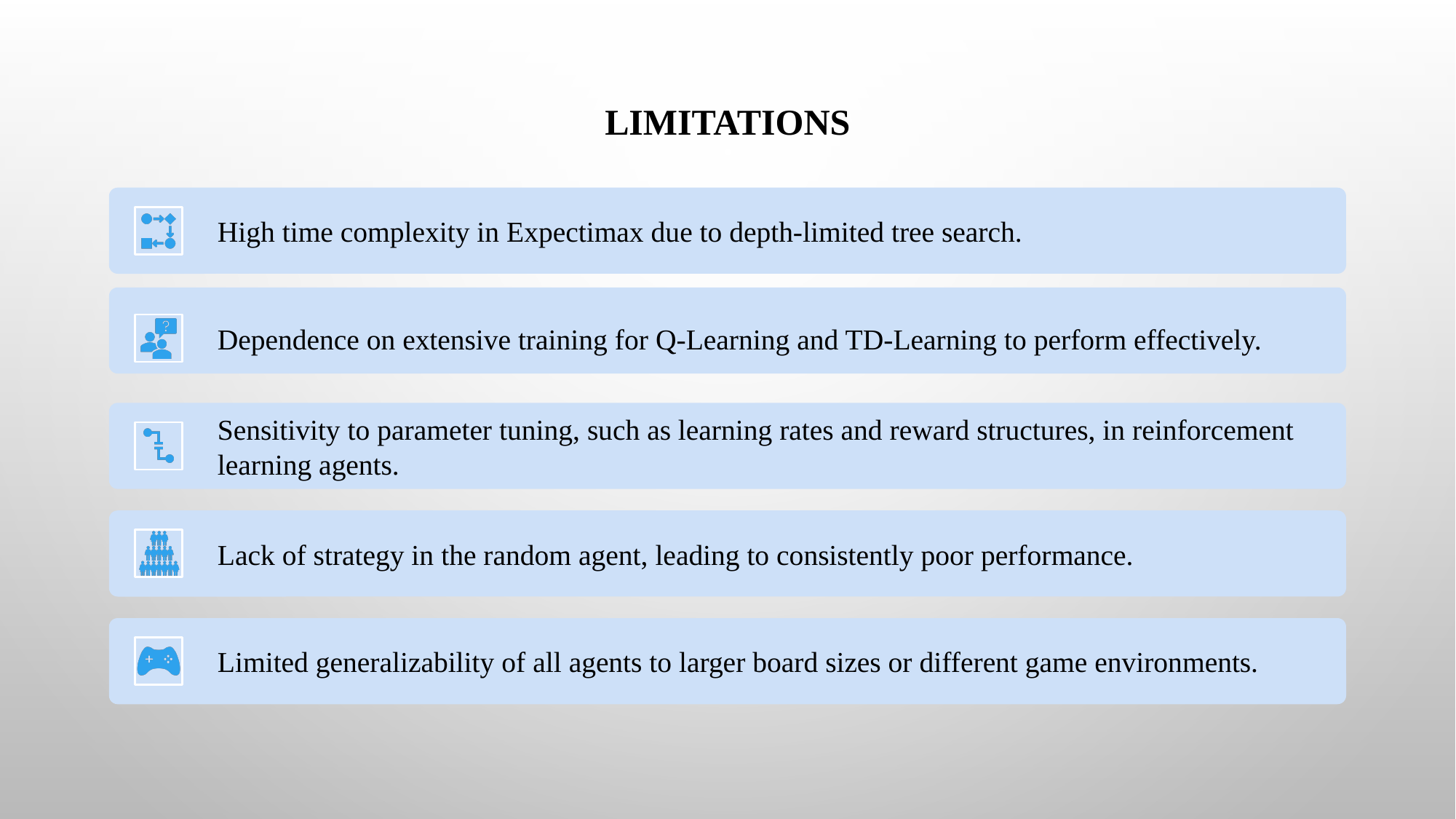

# LIMITATIONS
High time complexity in Expectimax due to depth-limited tree search.
Dependence on extensive training for Q-Learning and TD-Learning to perform effectively.
Sensitivity to parameter tuning, such as learning rates and reward structures, in reinforcement learning agents.
Lack of strategy in the random agent, leading to consistently poor performance.
Limited generalizability of all agents to larger board sizes or different game environments.